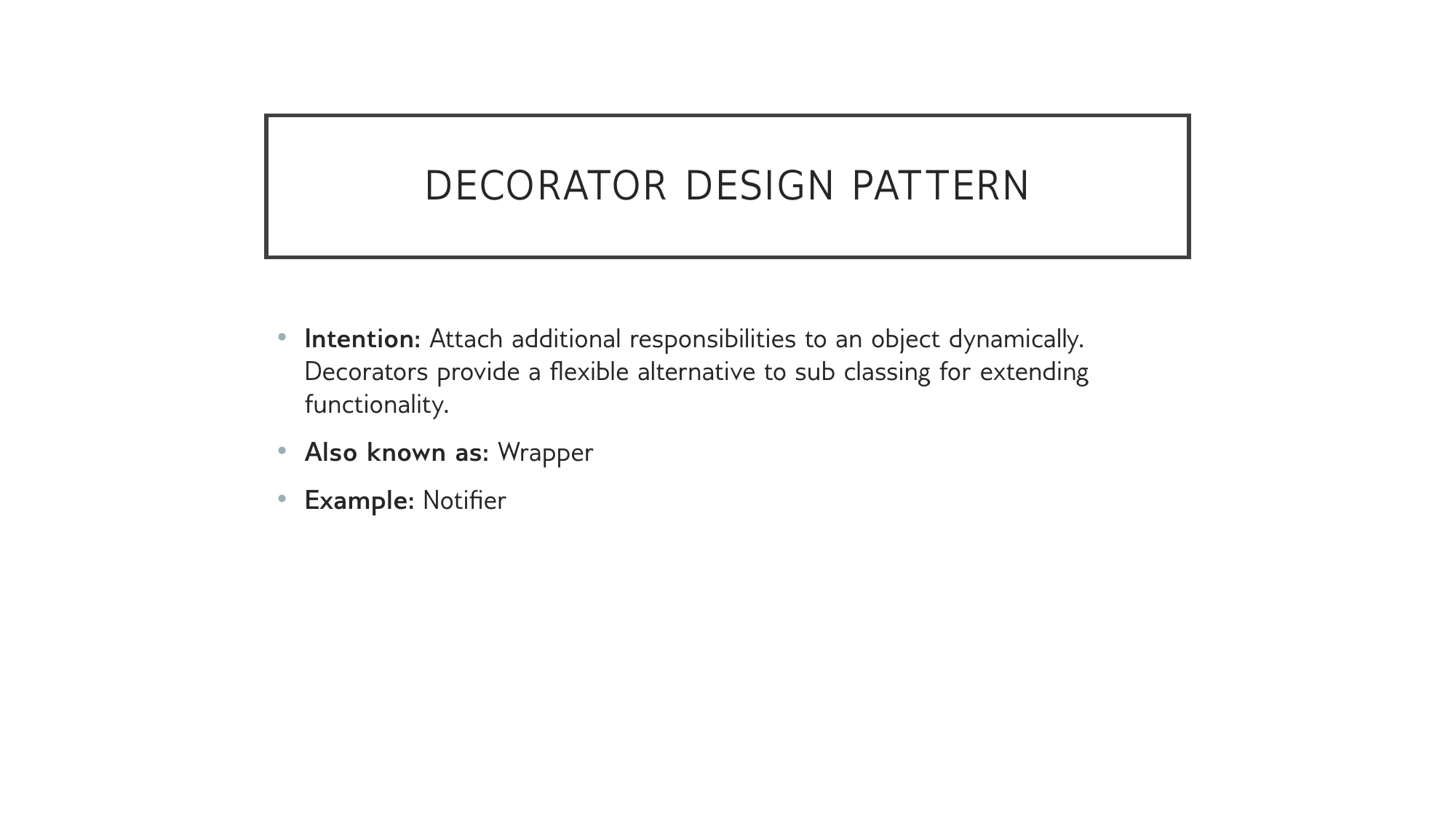

# Decorator Design Pattern
Intention: ﻿Attach additional responsibilities to an object dynamically. Decorators provide a flexible alternative to sub classing for extending functionality.
Also known as: Wrapper
Example: Notifier